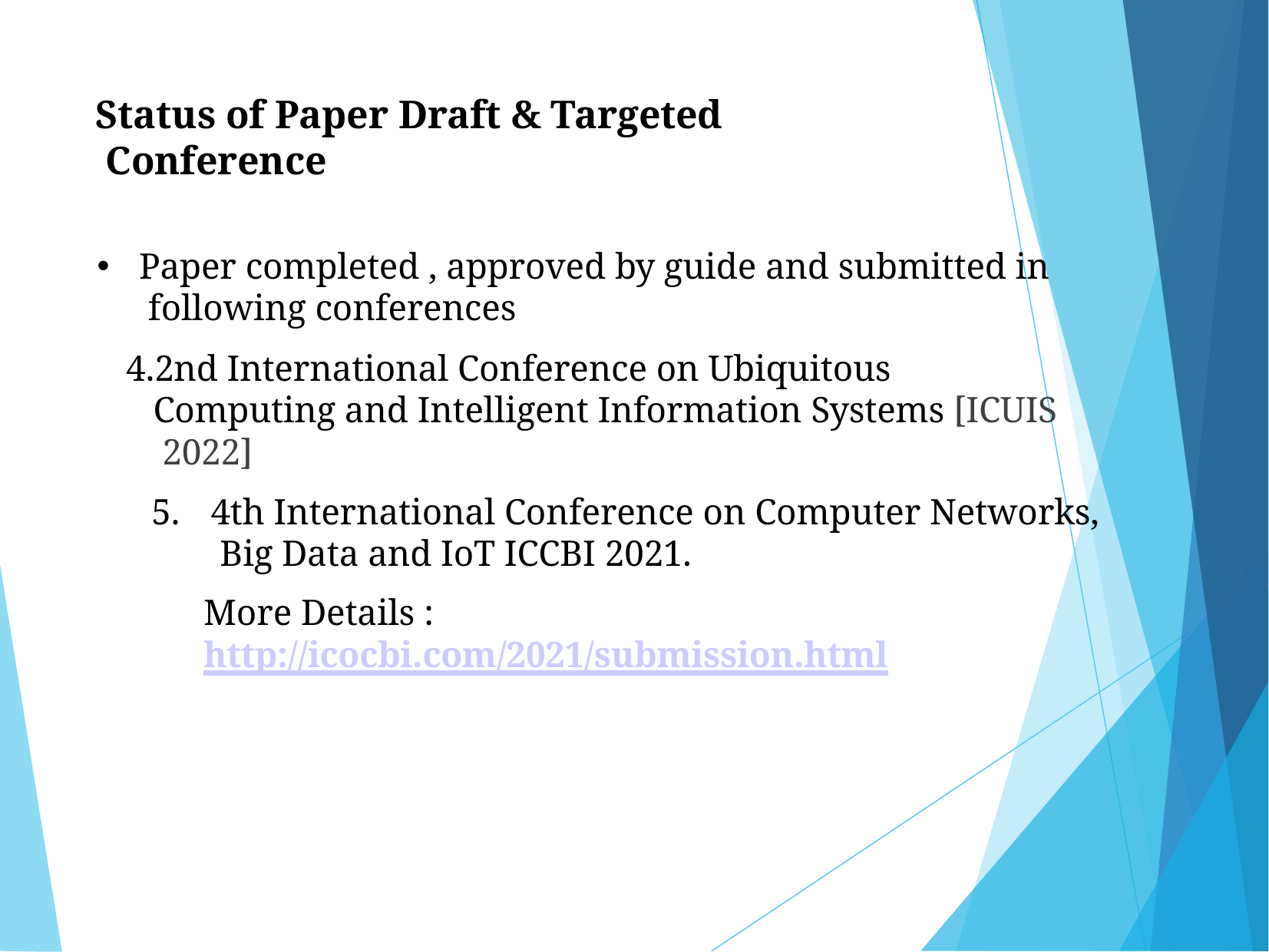

# Status of Paper Draft & Targeted  Conference
Paper completed , approved by guide and submitted in  following conferences
2nd International Conference on Ubiquitous  Computing and Intelligent Information Systems [ICUIS  2022]
4th International Conference on Computer Networks,  Big Data and IoT ICCBI 2021.
More Details : http://icocbi.com/2021/submission.html